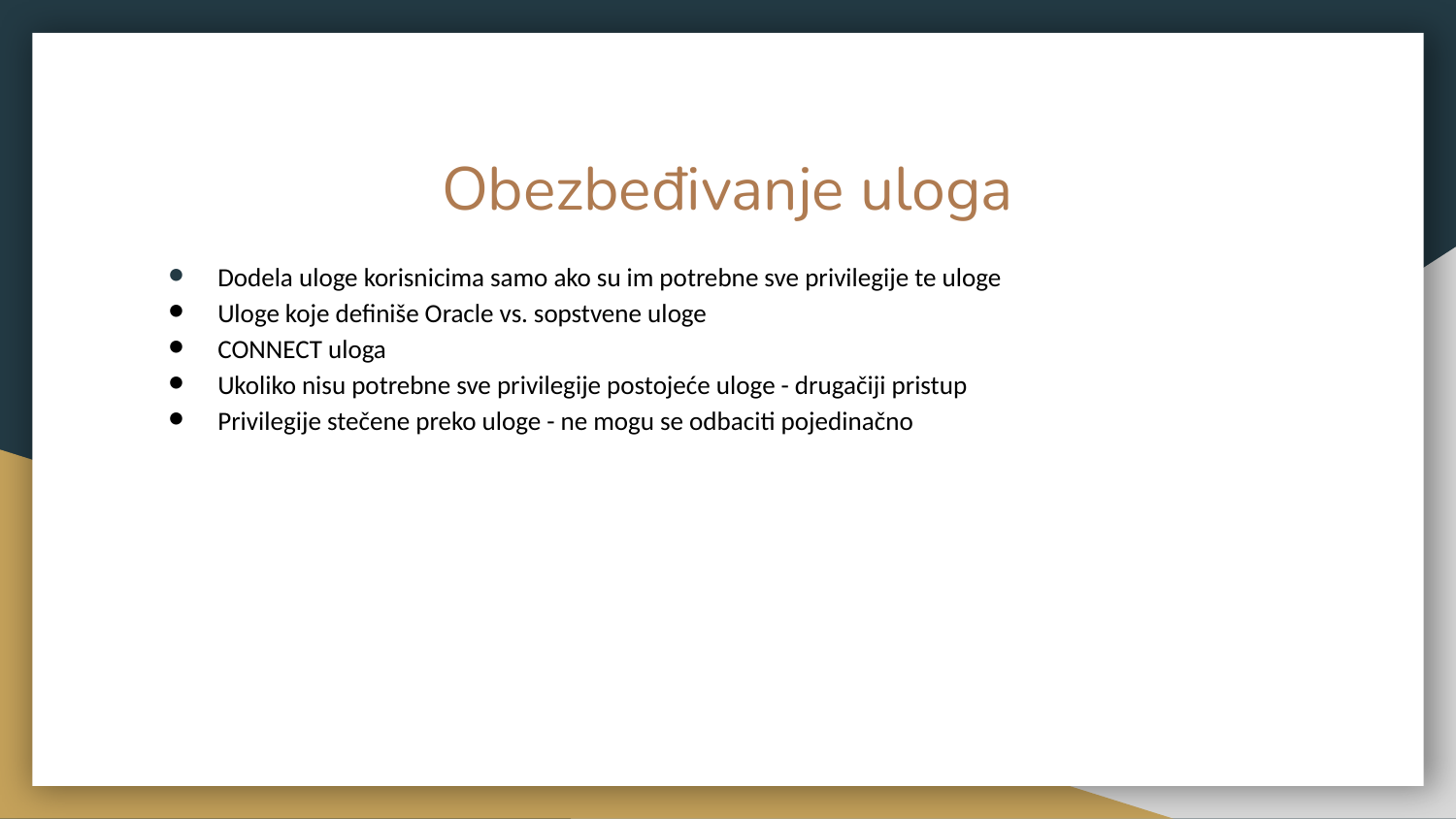

# Obezbeđivanje uloga
Dodela uloge korisnicima samo ako su im potrebne sve privilegije te uloge
Uloge koje definiše Oracle vs. sopstvene uloge
CONNECT uloga
Ukoliko nisu potrebne sve privilegije postojeće uloge - drugačiji pristup
Privilegije stečene preko uloge - ne mogu se odbaciti pojedinačno